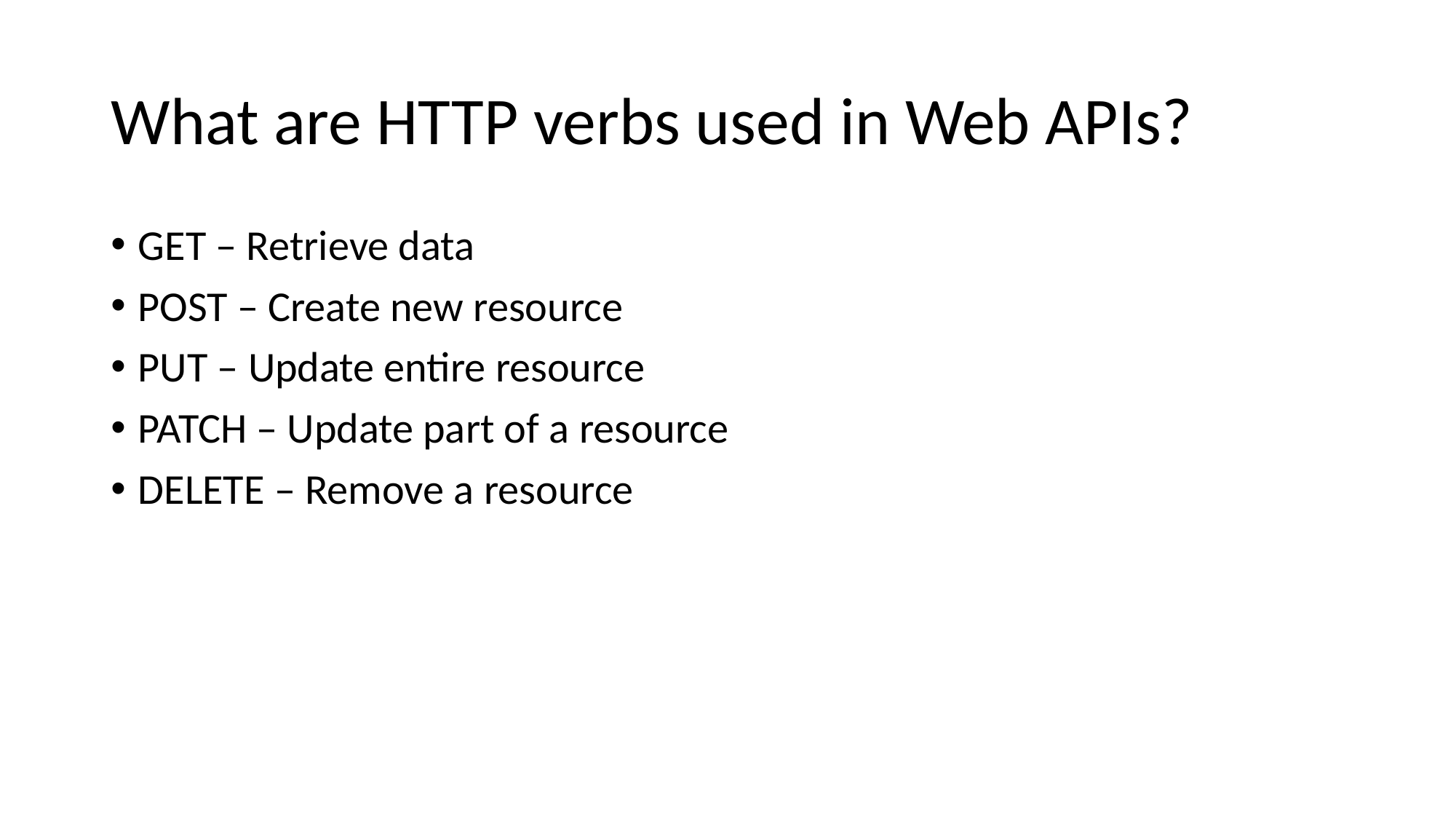

# What are HTTP verbs used in Web APIs?
GET – Retrieve data
POST – Create new resource
PUT – Update entire resource
PATCH – Update part of a resource
DELETE – Remove a resource